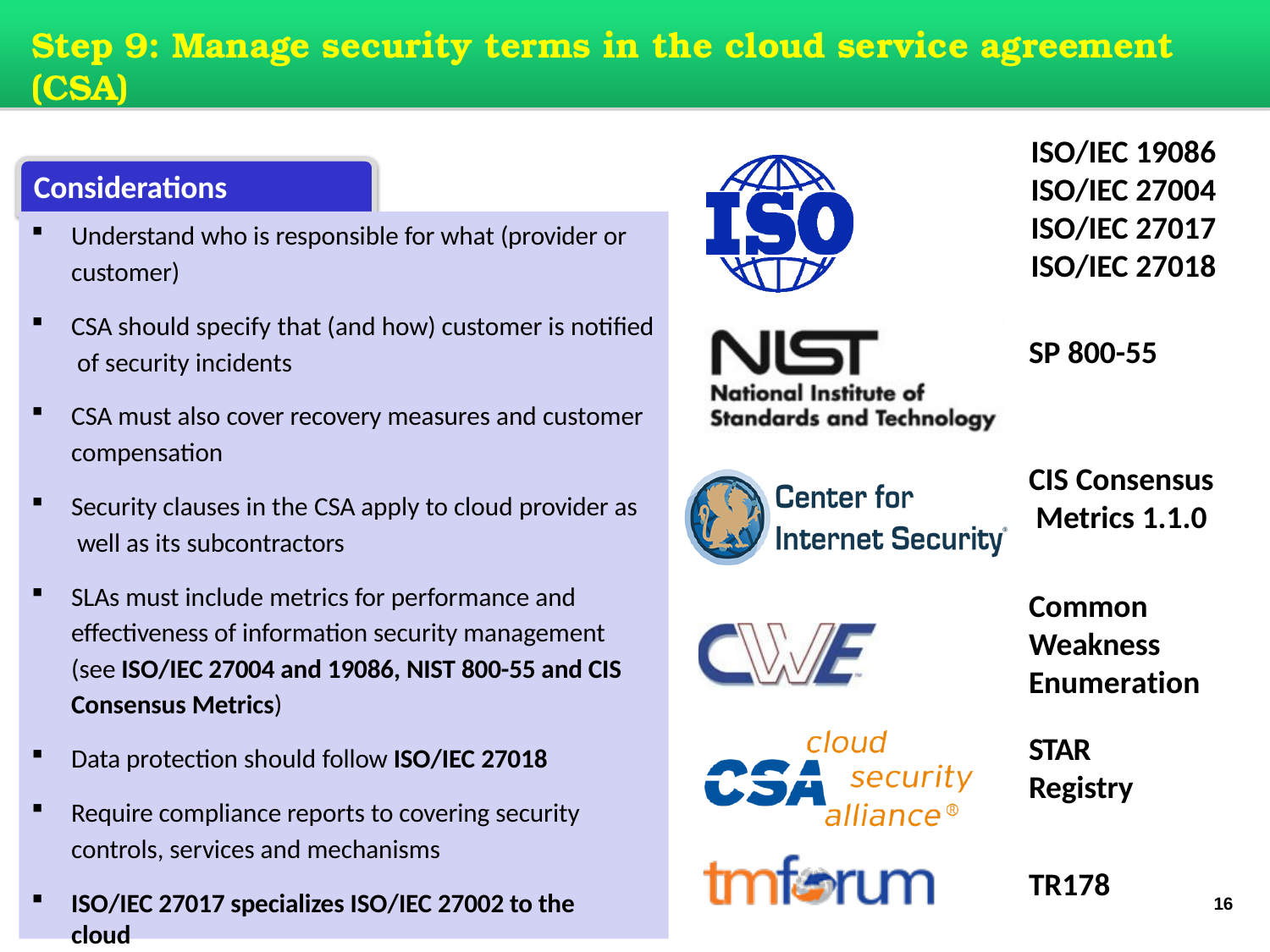

# Step 9: Manage security terms in the cloud service agreement (CSA)
ISO/IEC 19086
ISO/IEC 27004
ISO/IEC 27017
ISO/IEC 27018
Considerations
Understand who is responsible for what (provider or  customer)
CSA should specify that (and how) customer is notified  of security incidents
CSA must also cover recovery measures and customer  compensation
Security clauses in the CSA apply to cloud provider as  well as its subcontractors
SLAs must include metrics for performance and  effectiveness of information security management  (see ISO/IEC 27004 and 19086, NIST 800-55 and CIS  Consensus Metrics)
Data protection should follow ISO/IEC 27018
Require compliance reports to covering security  controls, services and mechanisms
ISO/IEC 27017 specializes ISO/IEC 27002 to the cloud

SP 800-55
CIS Consensus  Metrics 1.1.0

Common  Weakness  Enumeration

STAR
Registry

TR178
16